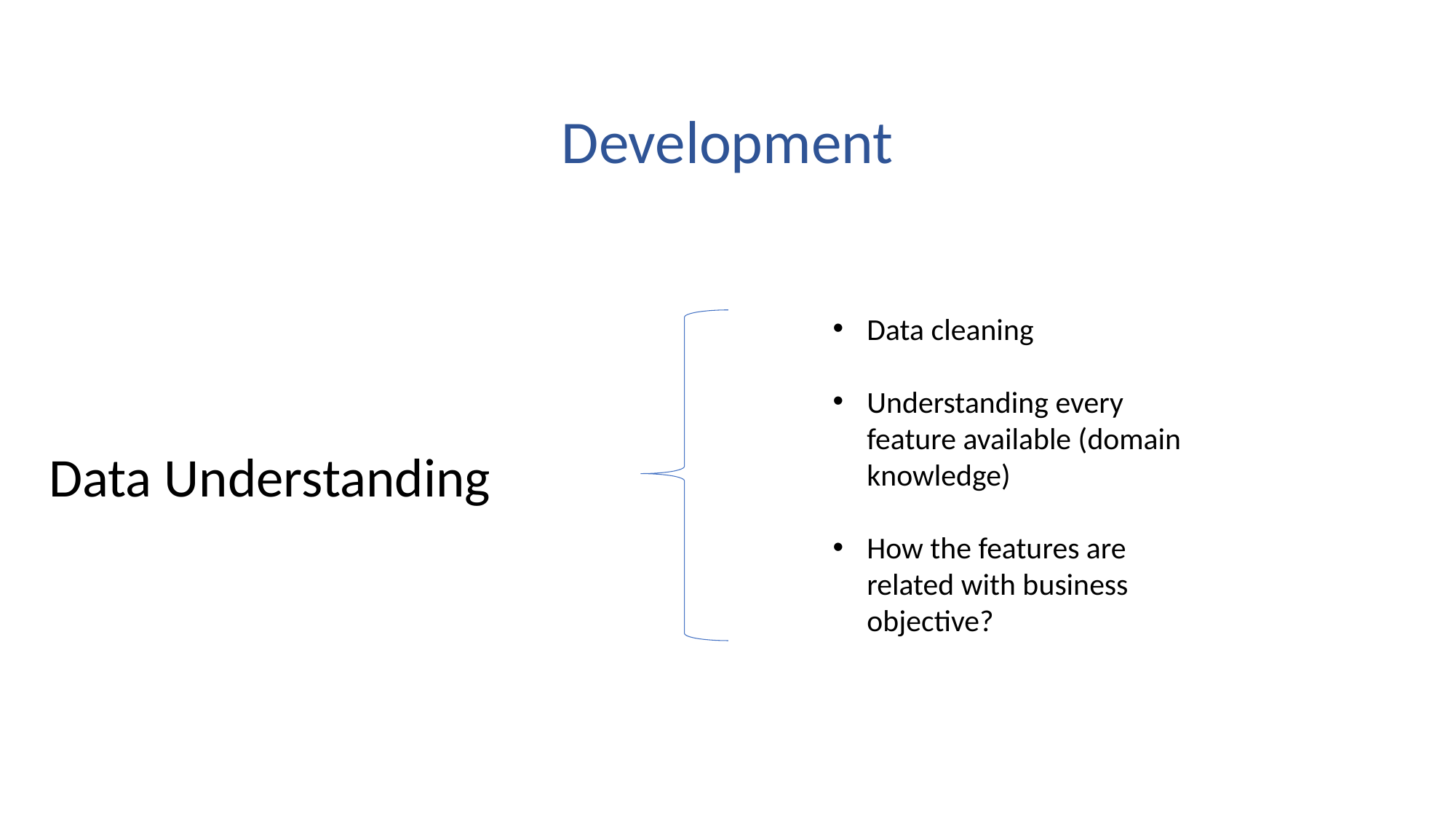

# Development
Data cleaning
Understanding every feature available (domain knowledge)
How the features are related with business objective?

Data Understanding